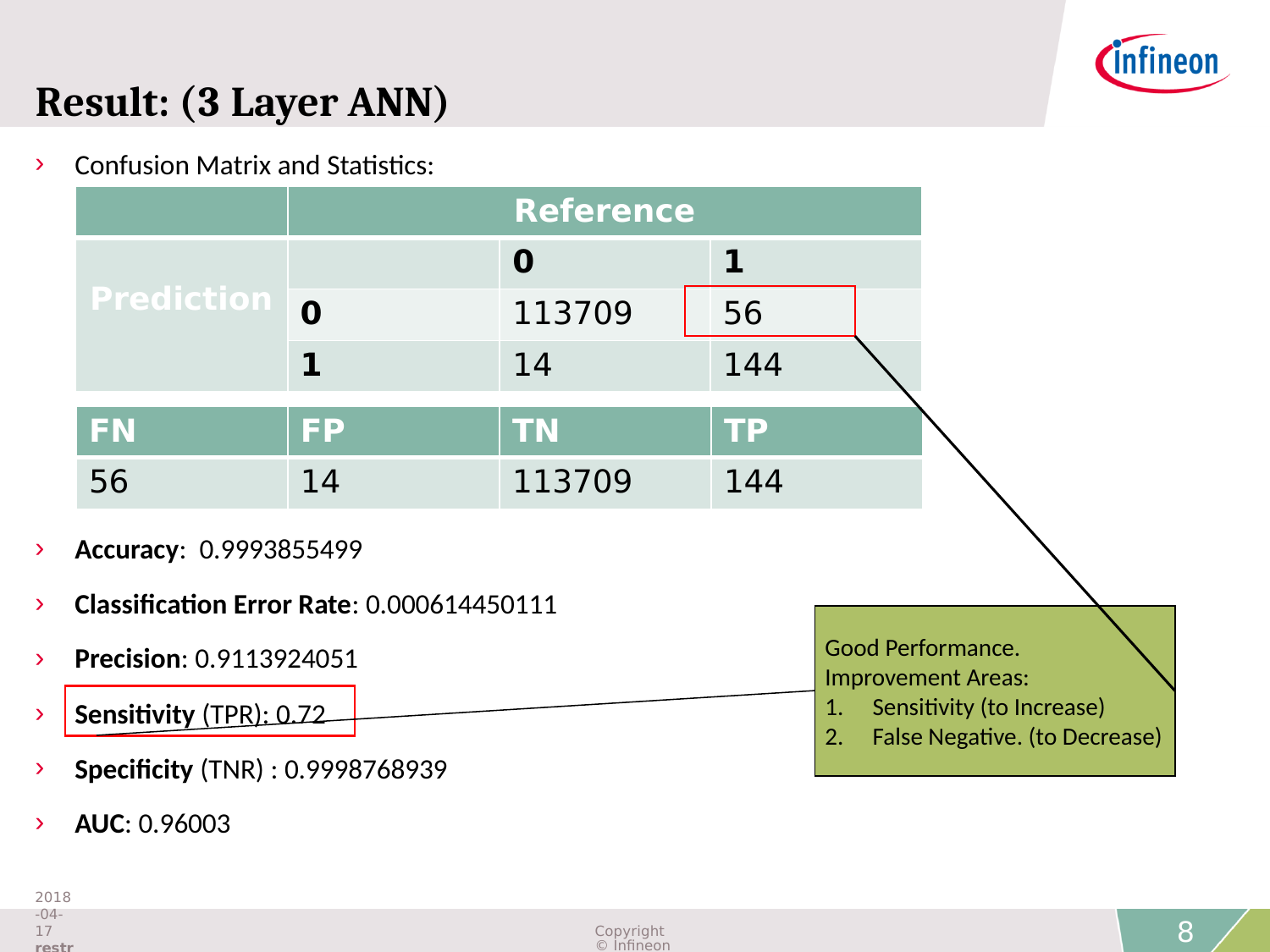

# Result: (3 Layer ANN)
Confusion Matrix and Statistics:

Accuracy:  0.9993855499
Classification Error Rate: 0.000614450111
Precision: 0.9113924051
Sensitivity (TPR): 0.72
Specificity (TNR) : 0.9998768939
AUC: 0.96003
|  | Reference |  |  |
| --- | --- | --- | --- |
| Prediction |  | 0 | 1 |
|  | 0 | 113709 | 56 |
|  | 1 | 14 | 144 |

| FN | FP | TN | TP |
| --- | --- | --- | --- |
| 56 | 14 | 113709 | 144 |
Good Performance.
Improvement Areas:
Sensitivity (to Increase)
False Negative. (to Decrease)

2018-04-17   restricted
Copyright © Infineon Technologies AG 2018. All rights reserved.
8